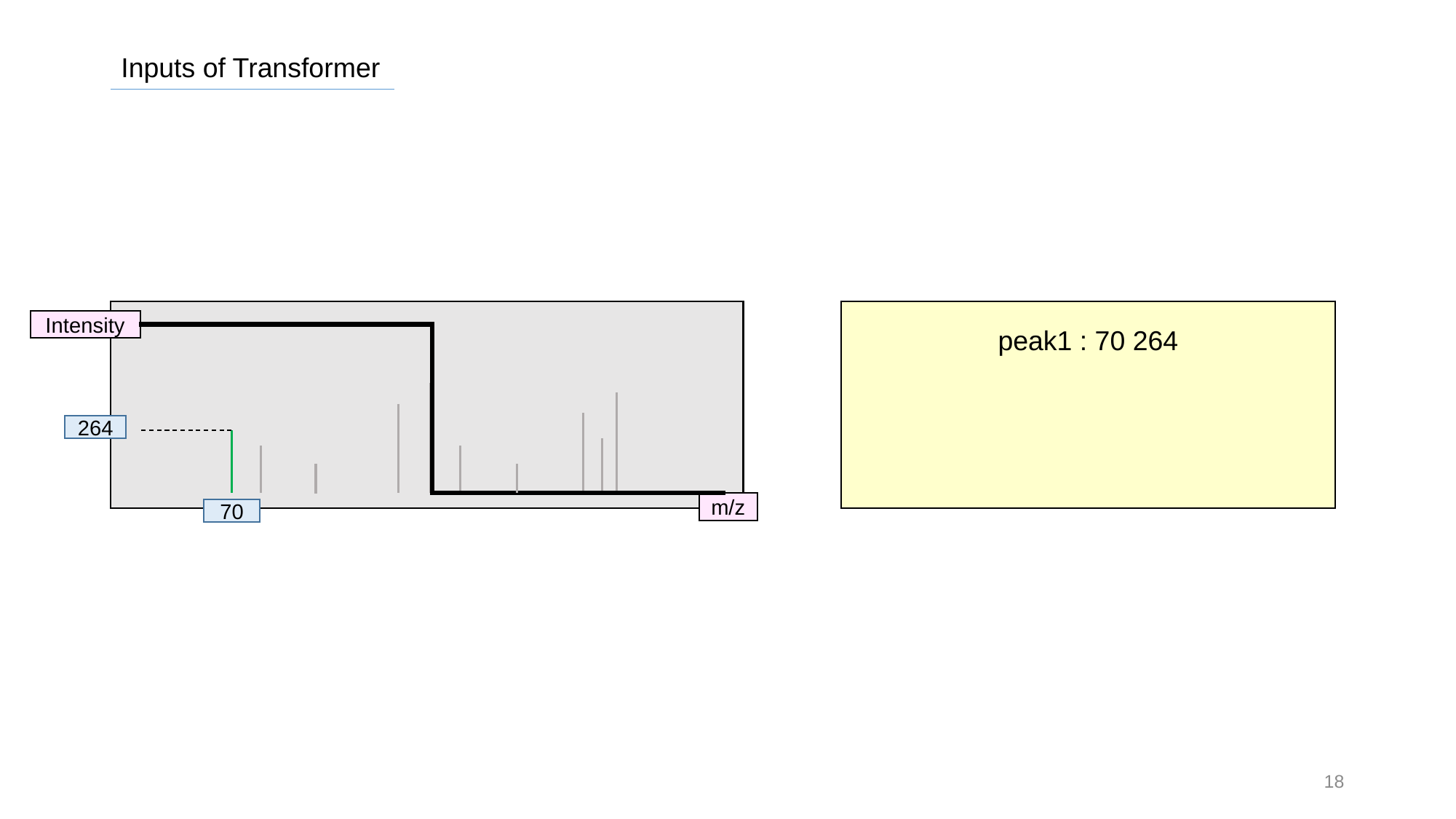

Inputs of Transformer

peak1 : 70 264

Intensity
264
m/z
70
18